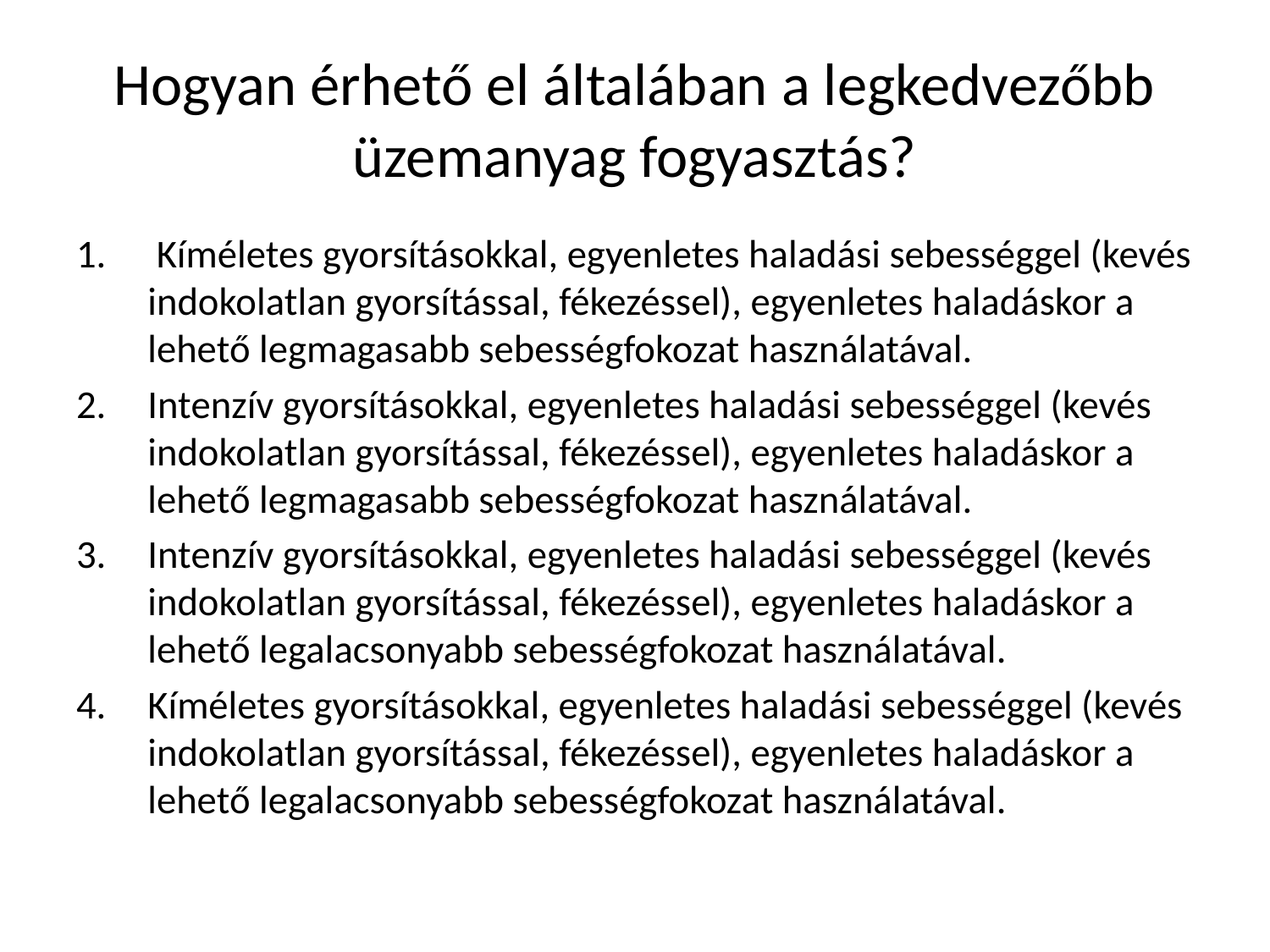

# Hogyan érhető el általában a legkedvezőbb üzemanyag fogyasztás?
 Kíméletes gyorsításokkal, egyenletes haladási sebességgel (kevés indokolatlan gyorsítással, fékezéssel), egyenletes haladáskor a lehető legmagasabb sebességfokozat használatával.
Intenzív gyorsításokkal, egyenletes haladási sebességgel (kevés indokolatlan gyorsítással, fékezéssel), egyenletes haladáskor a lehető legmagasabb sebességfokozat használatával.
Intenzív gyorsításokkal, egyenletes haladási sebességgel (kevés indokolatlan gyorsítással, fékezéssel), egyenletes haladáskor a lehető legalacsonyabb sebességfokozat használatával.
Kíméletes gyorsításokkal, egyenletes haladási sebességgel (kevés indokolatlan gyorsítással, fékezéssel), egyenletes haladáskor a lehető legalacsonyabb sebességfokozat használatával.